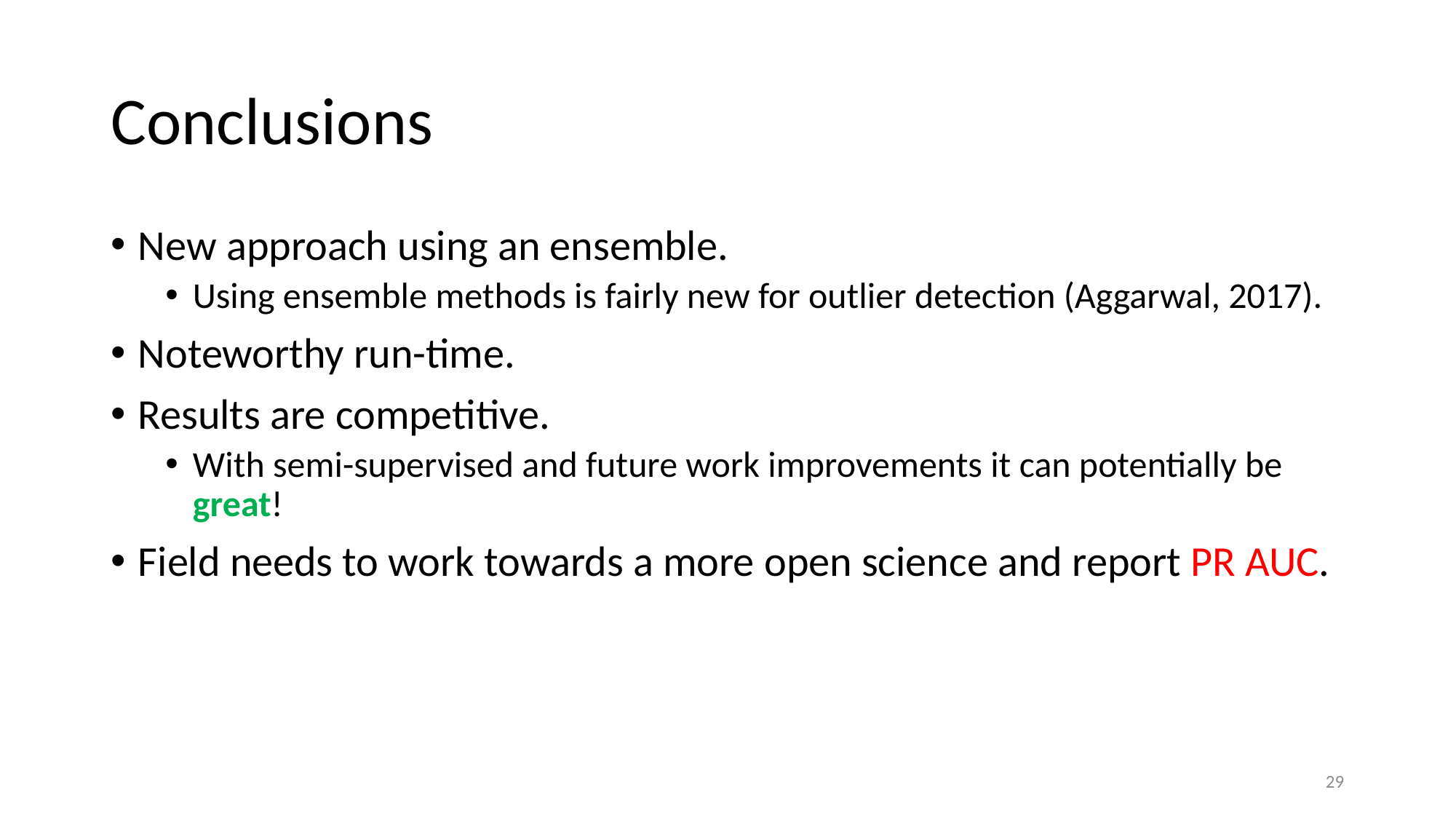

# Conclusions
New approach using an ensemble.
Using ensemble methods is fairly new for outlier detection (Aggarwal, 2017).
Noteworthy run-time.
Results are competitive.
With semi-supervised and future work improvements it can potentially be great!
Field needs to work towards a more open science and report PR AUC.
29